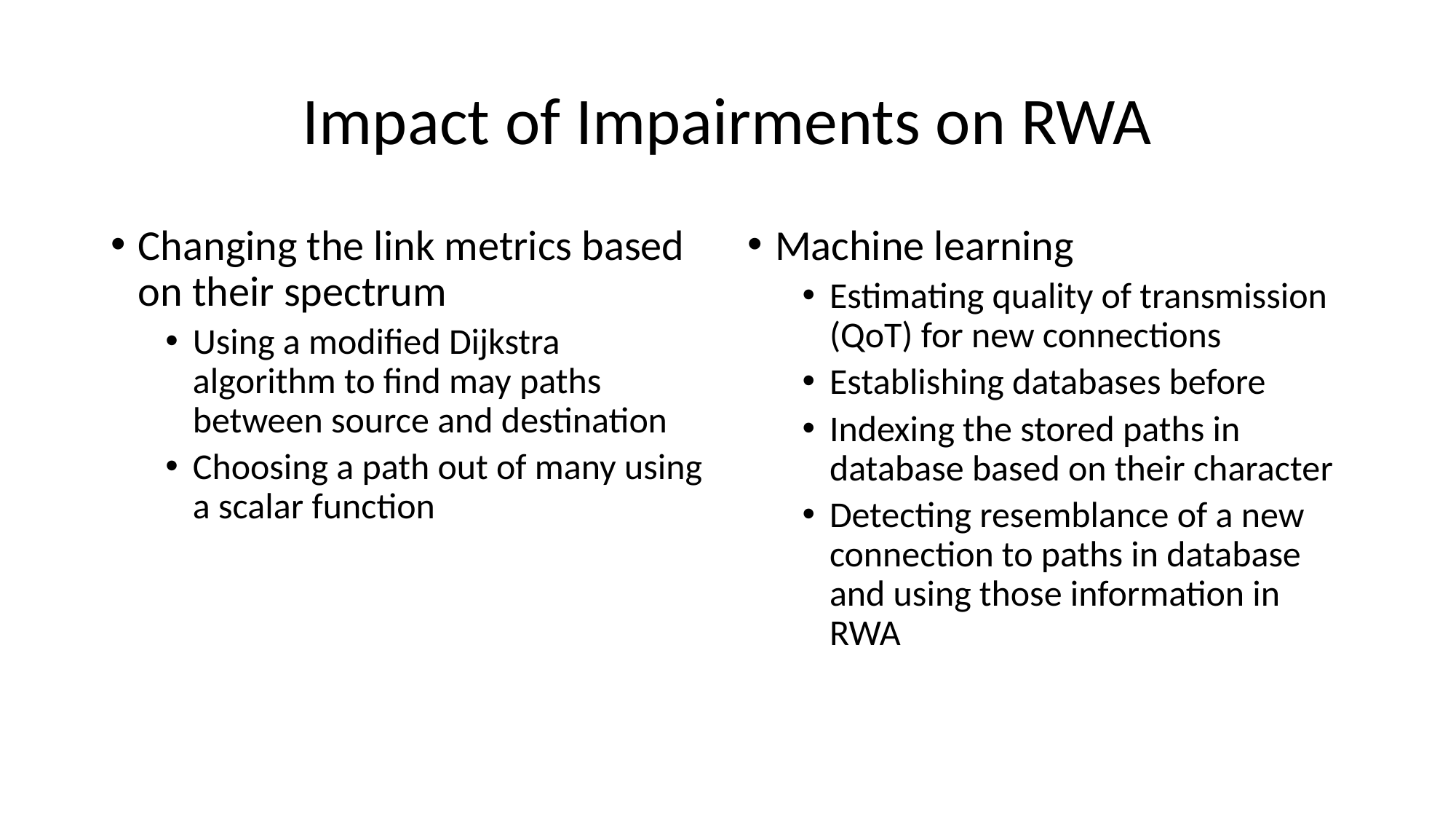

# Impact of Impairments on RWA
Changing the link metrics based on their spectrum
Using a modified Dijkstra algorithm to find may paths between source and destination
Choosing a path out of many using a scalar function
Machine learning
Estimating quality of transmission (QoT) for new connections
Establishing databases before
Indexing the stored paths in database based on their character
Detecting resemblance of a new connection to paths in database and using those information in RWA